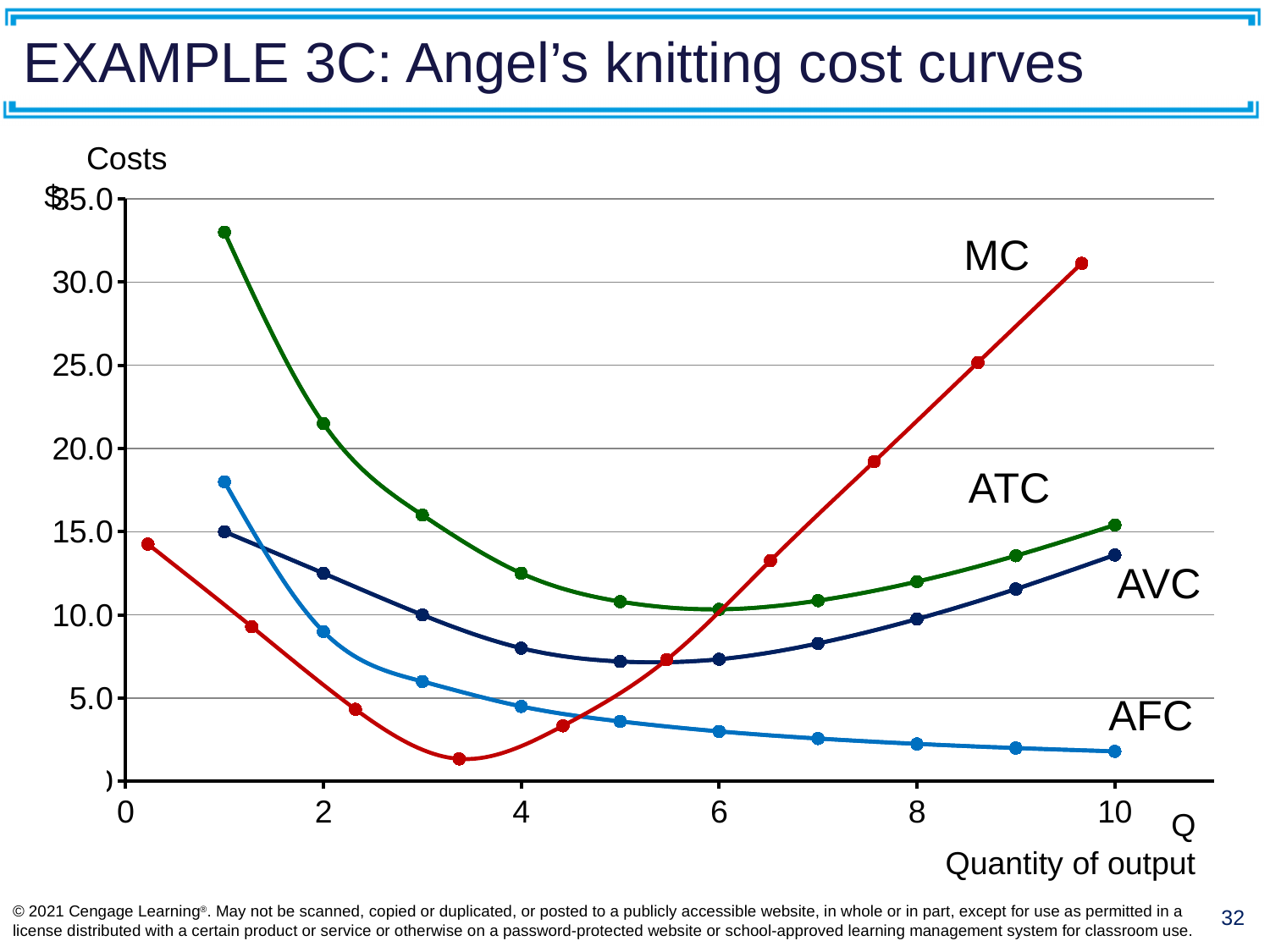

# EXAMPLE 3C: Angel’s knitting cost curves
Costs
$
MC
Q
Quantity of output

### Chart

| Category | MC |
|---|---|
ATC
AVC
AFC

### Chart

| Category | AFC | AVC | ATC | AFC | AVC | ATC |
|---|---|---|---|---|---|---|
© 2021 Cengage Learning®. May not be scanned, copied or duplicated, or posted to a publicly accessible website, in whole or in part, except for use as permitted in a license distributed with a certain product or service or otherwise on a password-protected website or school-approved learning management system for classroom use.
32